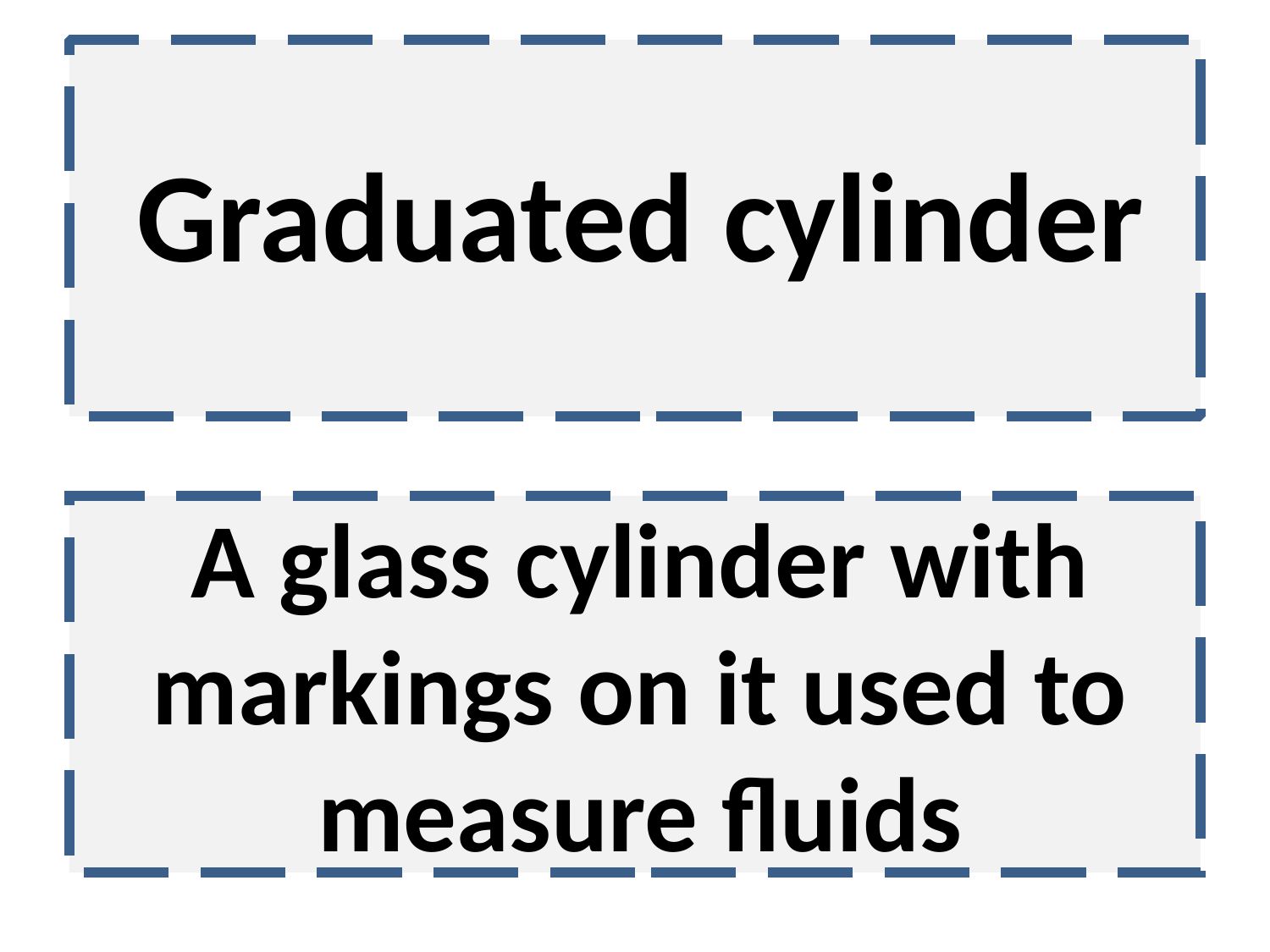

Graduated cylinder
A glass cylinder with markings on it used to measure fluids